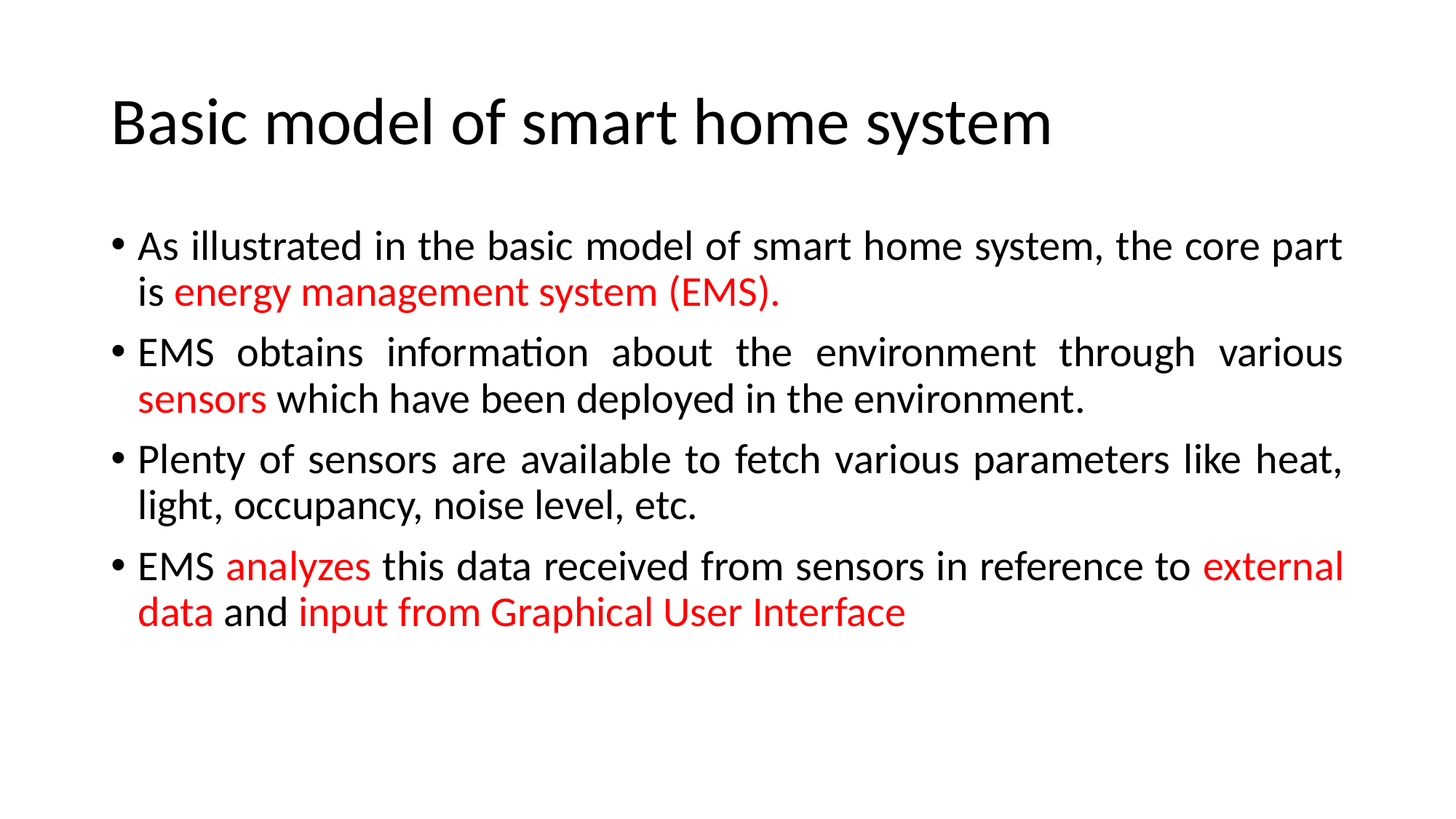

# Basic model of smart home system
As illustrated in the basic model of smart home system, the core part is energy management system (EMS).
EMS obtains information about the environment through various sensors which have been deployed in the environment.
Plenty of sensors are available to fetch various parameters like heat, light, occupancy, noise level, etc.
EMS analyzes this data received from sensors in reference to external data and input from Graphical User Interface